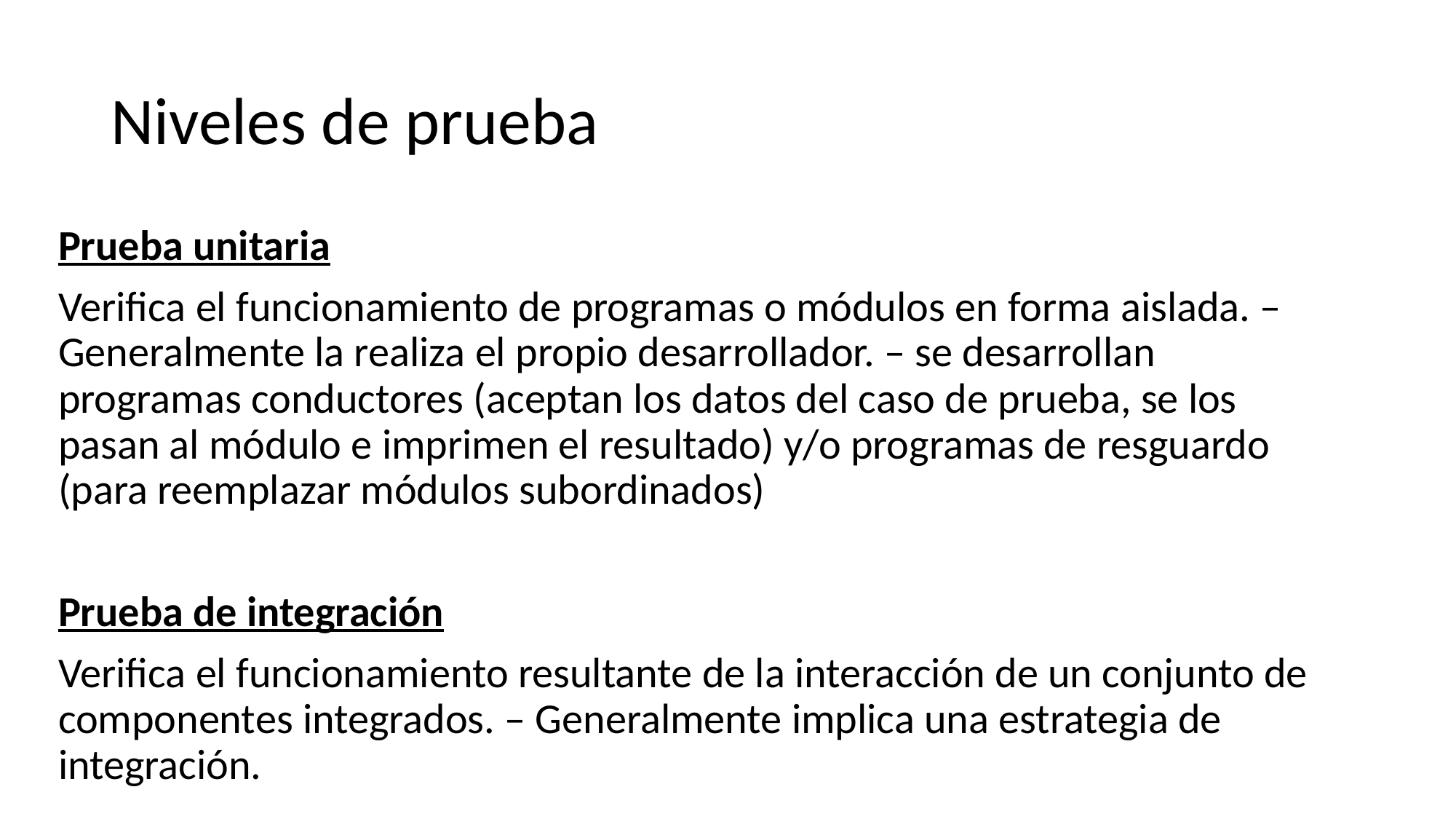

# Niveles de prueba
Prueba unitaria
Verifica el funcionamiento de programas o módulos en forma aislada. – Generalmente la realiza el propio desarrollador. – se desarrollan programas conductores (aceptan los datos del caso de prueba, se los pasan al módulo e imprimen el resultado) y/o programas de resguardo (para reemplazar módulos subordinados)

Prueba de integración
Verifica el funcionamiento resultante de la interacción de un conjunto de componentes integrados. – Generalmente implica una estrategia de integración.